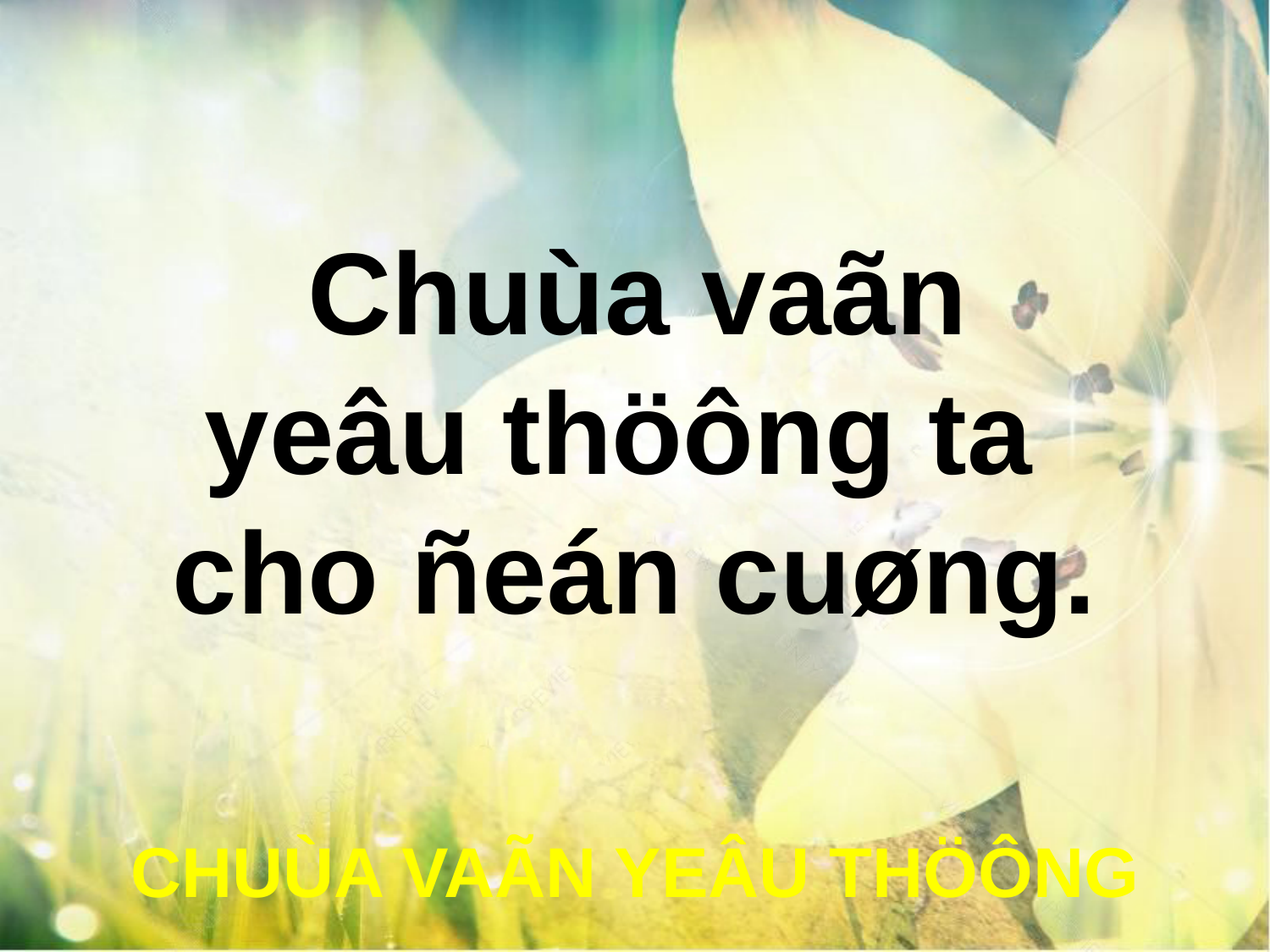

Chuùa vaãn
yeâu thöông ta
cho ñeán cuøng.
CHUÙA VAÃN YEÂU THÖÔNG